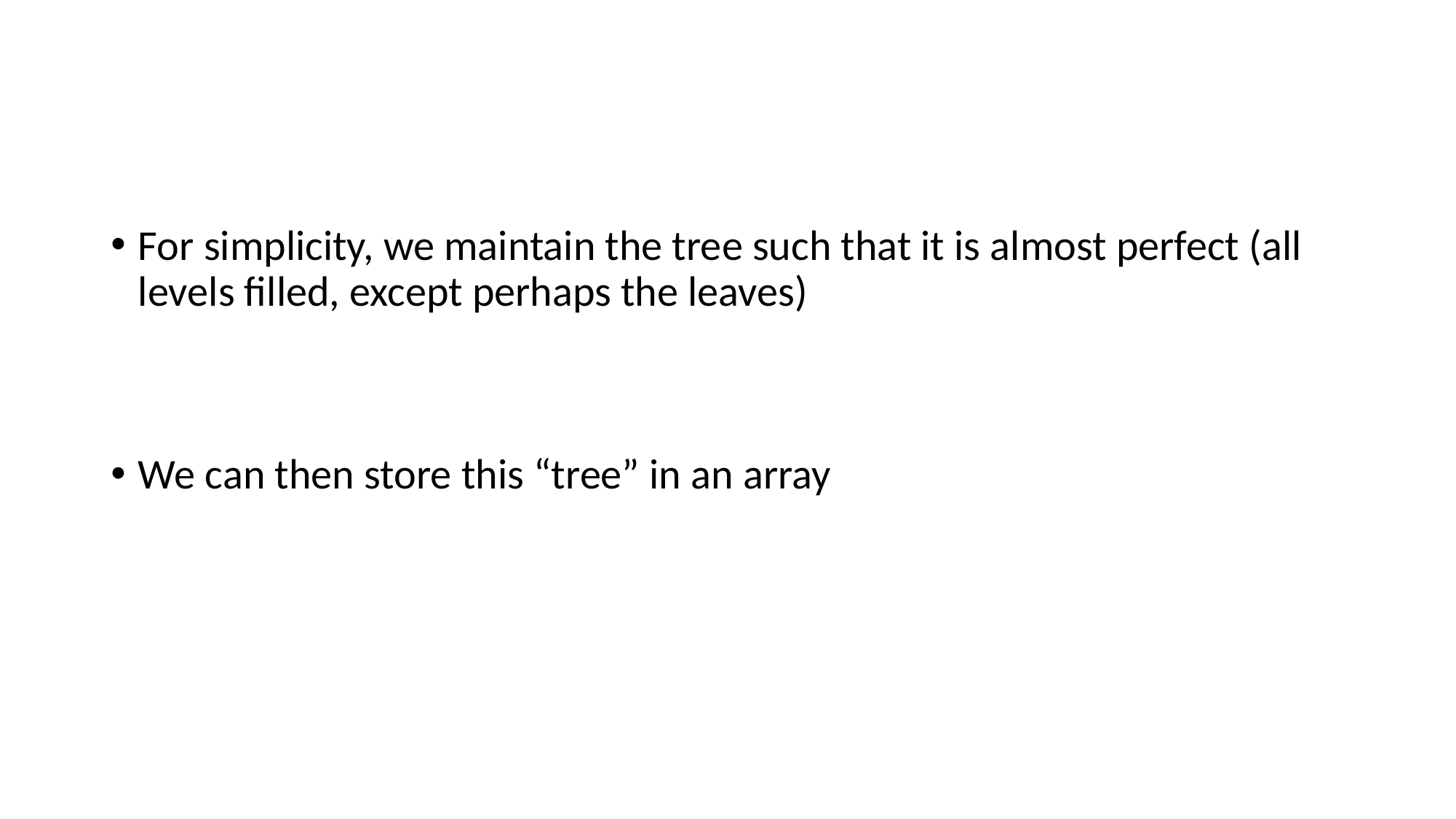

#
For simplicity, we maintain the tree such that it is almost perfect (all levels filled, except perhaps the leaves)

We can then store this “tree” in an array